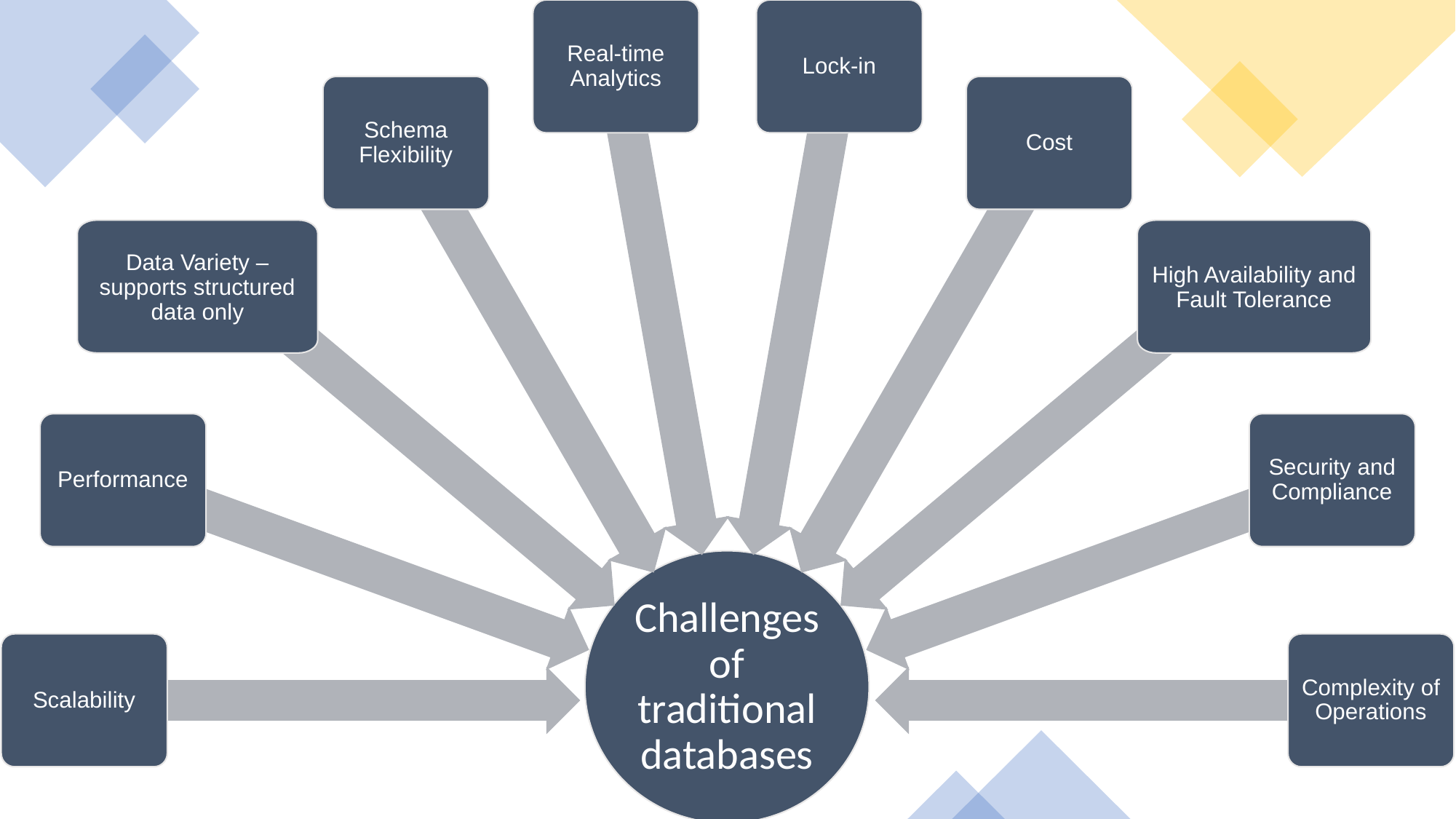

Real-time Analytics
Lock-in
Schema Flexibility
Cost

Data Variety – supports structured data only

High Availability and Fault Tolerance

Performance
Security and Compliance

Challenges of traditional databases
Scalability
Complexity of Operations